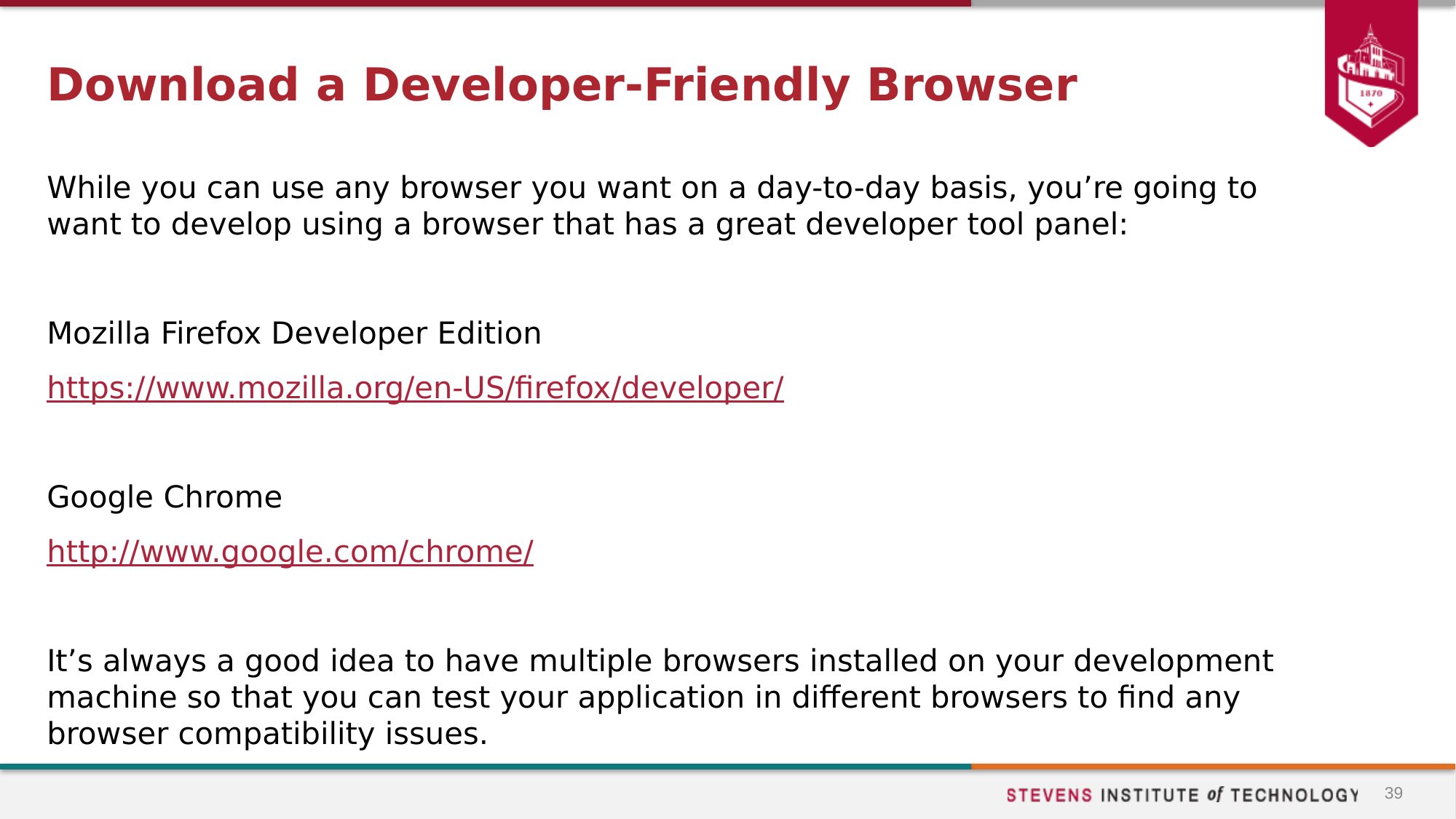

# Download a Developer-Friendly Browser
While you can use any browser you want on a day-to-day basis, you’re going to want to develop using a browser that has a great developer tool panel:

Mozilla Firefox Developer Edition
https://www.mozilla.org/en-US/firefox/developer/

Google Chrome
http://www.google.com/chrome/

It’s always a good idea to have multiple browsers installed on your development machine so that you can test your application in different browsers to find any browser compatibility issues.

39